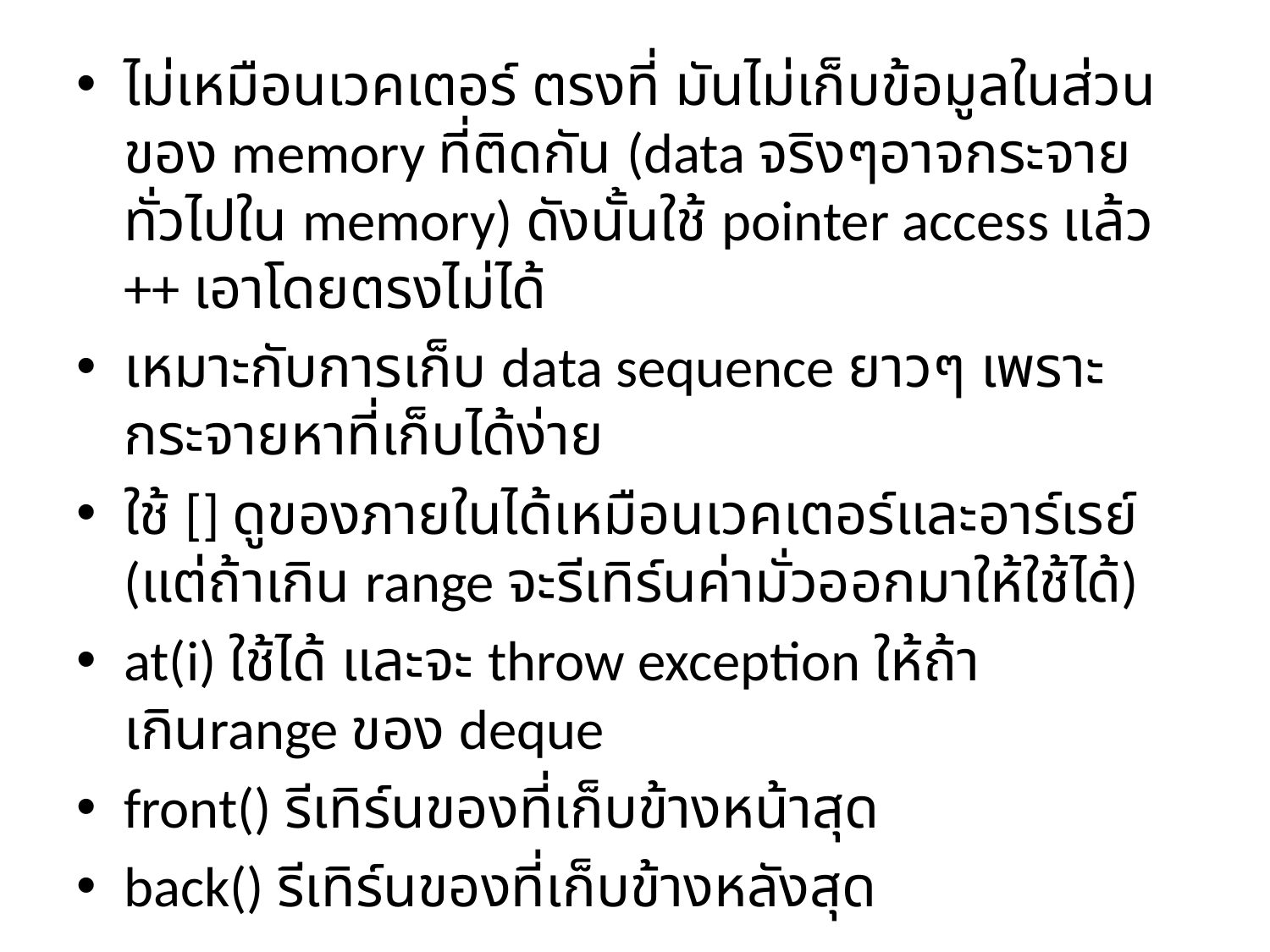

ไม่เหมือนเวคเตอร์ ตรงที่ มันไม่เก็บข้อมูลในส่วนของ memory ที่ติดกัน (data จริงๆอาจกระจายทั่วไปใน memory) ดังนั้นใช้ pointer access แล้ว ++ เอาโดยตรงไม่ได้
เหมาะกับการเก็บ data sequence ยาวๆ เพราะกระจายหาที่เก็บได้ง่าย
ใช้ [] ดูของภายในได้เหมือนเวคเตอร์และอาร์เรย์ (แต่ถ้าเกิน range จะรีเทิร์นค่ามั่วออกมาให้ใช้ได้)
at(i) ใช้ได้ และจะ throw exception ให้ถ้าเกินrange ของ deque
front() รีเทิร์นของที่เก็บข้างหน้าสุด
back() รีเทิร์นของที่เก็บข้างหลังสุด